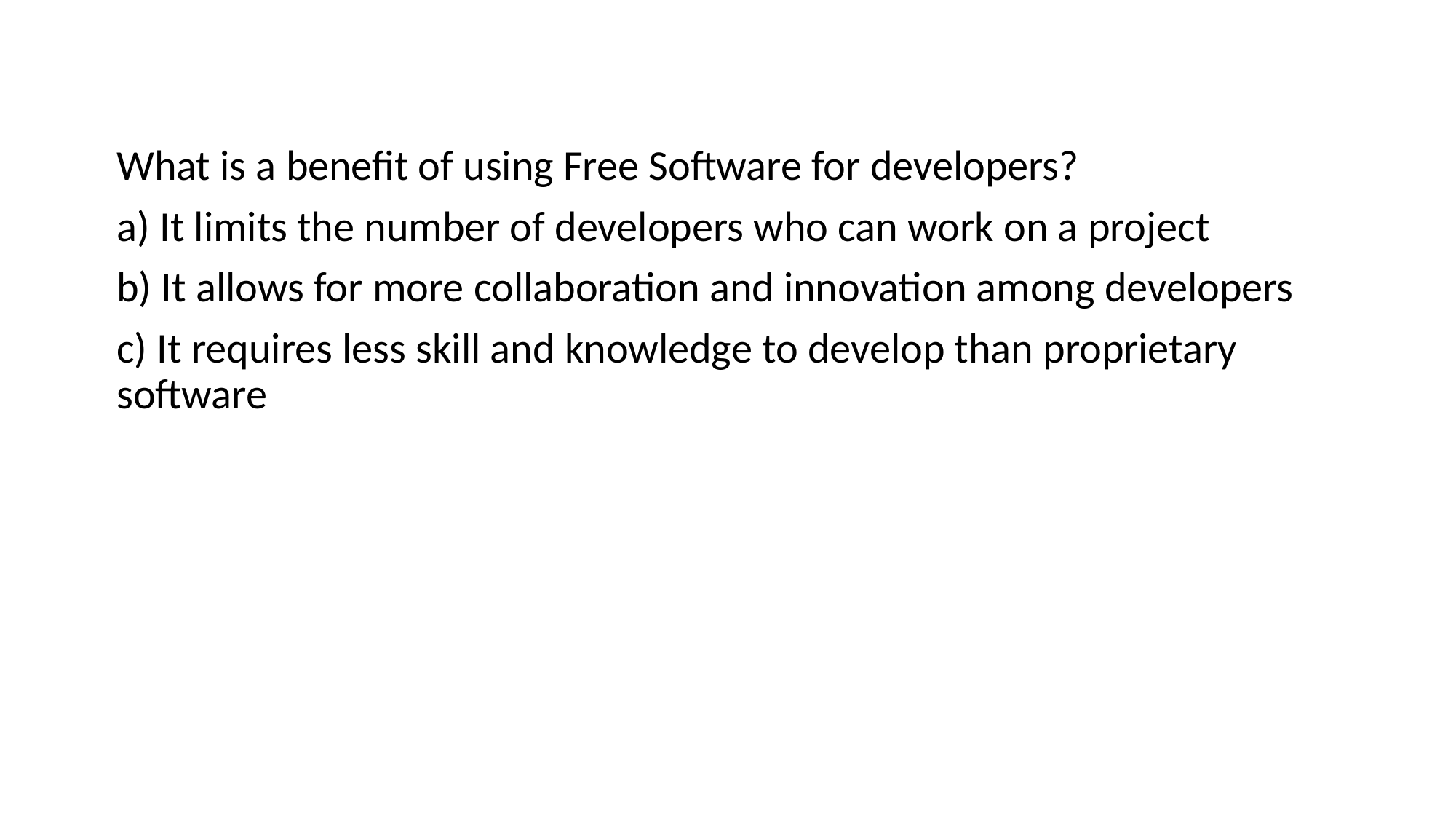

What is a benefit of using Free Software for developers?
a) It limits the number of developers who can work on a project
b) It allows for more collaboration and innovation among developers
c) It requires less skill and knowledge to develop than proprietary software